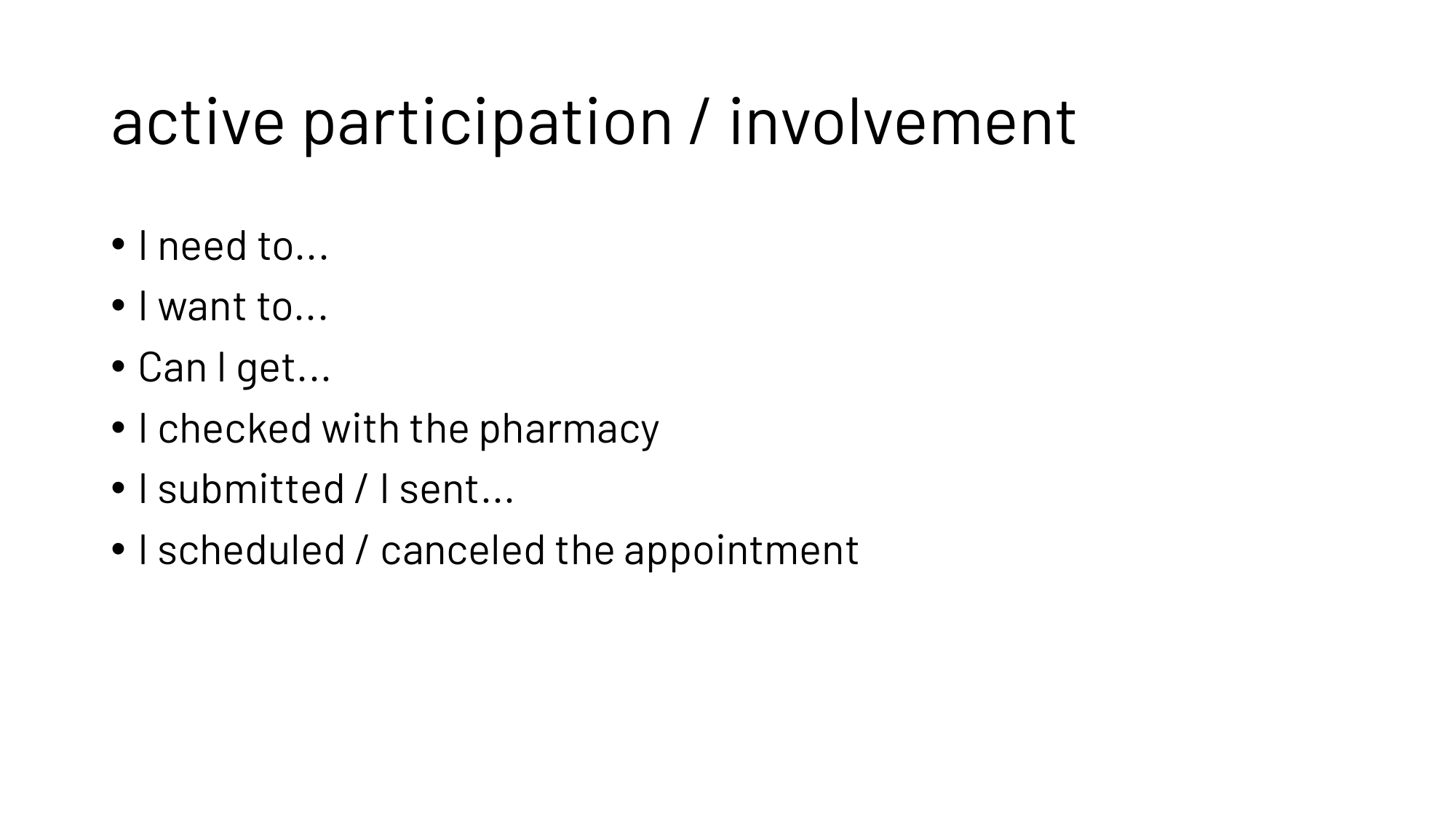

# active participation / involvement
I need to...
I want to...
Can I get...
I checked with the pharmacy
I submitted / I sent...
I scheduled / canceled the appointment